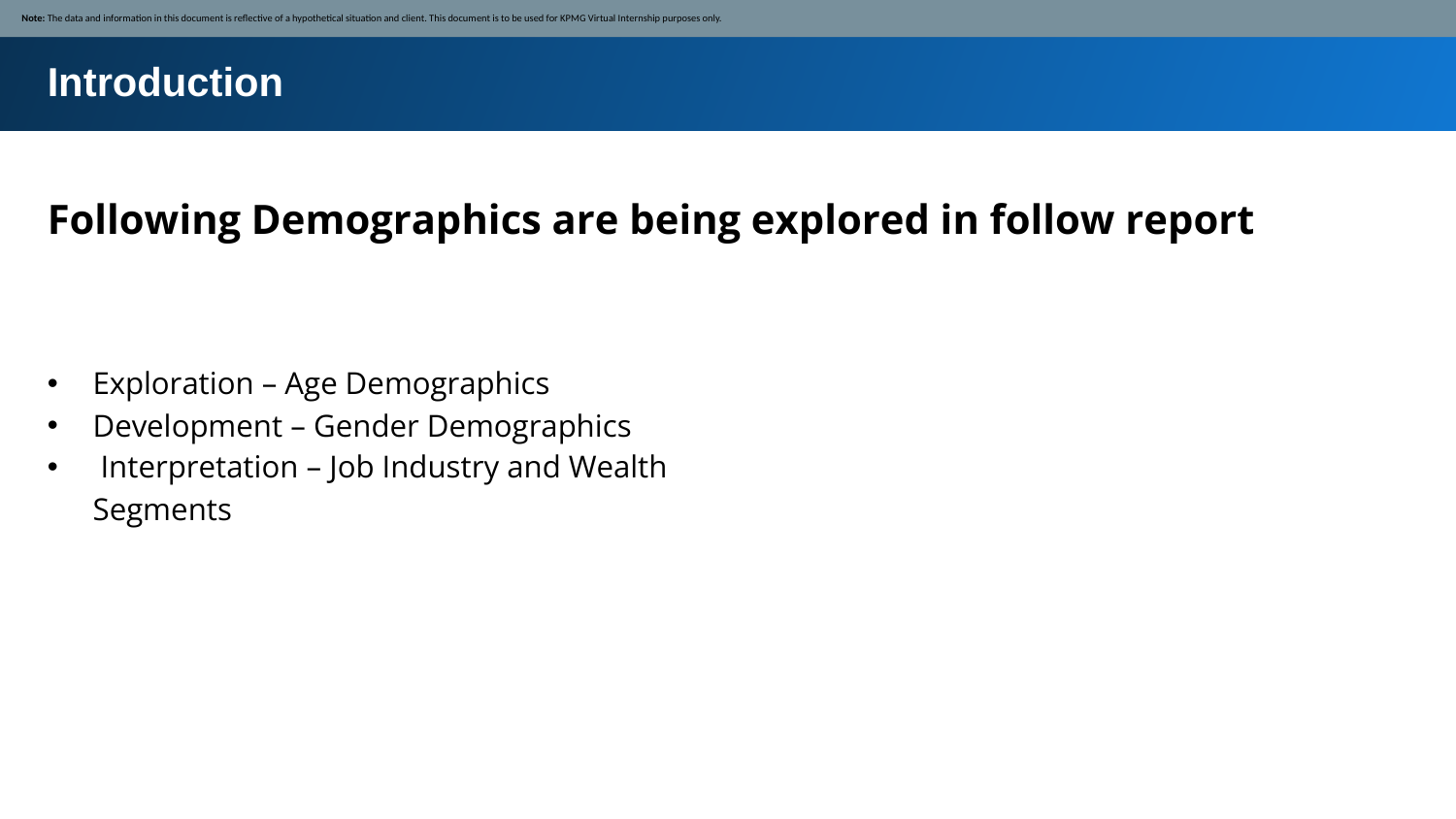

Note: The data and information in this document is reflective of a hypothetical situation and client. This document is to be used for KPMG Virtual Internship purposes only.
Introduction
Following Demographics are being explored in follow report
Exploration – Age Demographics
Development – Gender Demographics
 Interpretation – Job Industry and Wealth Segments